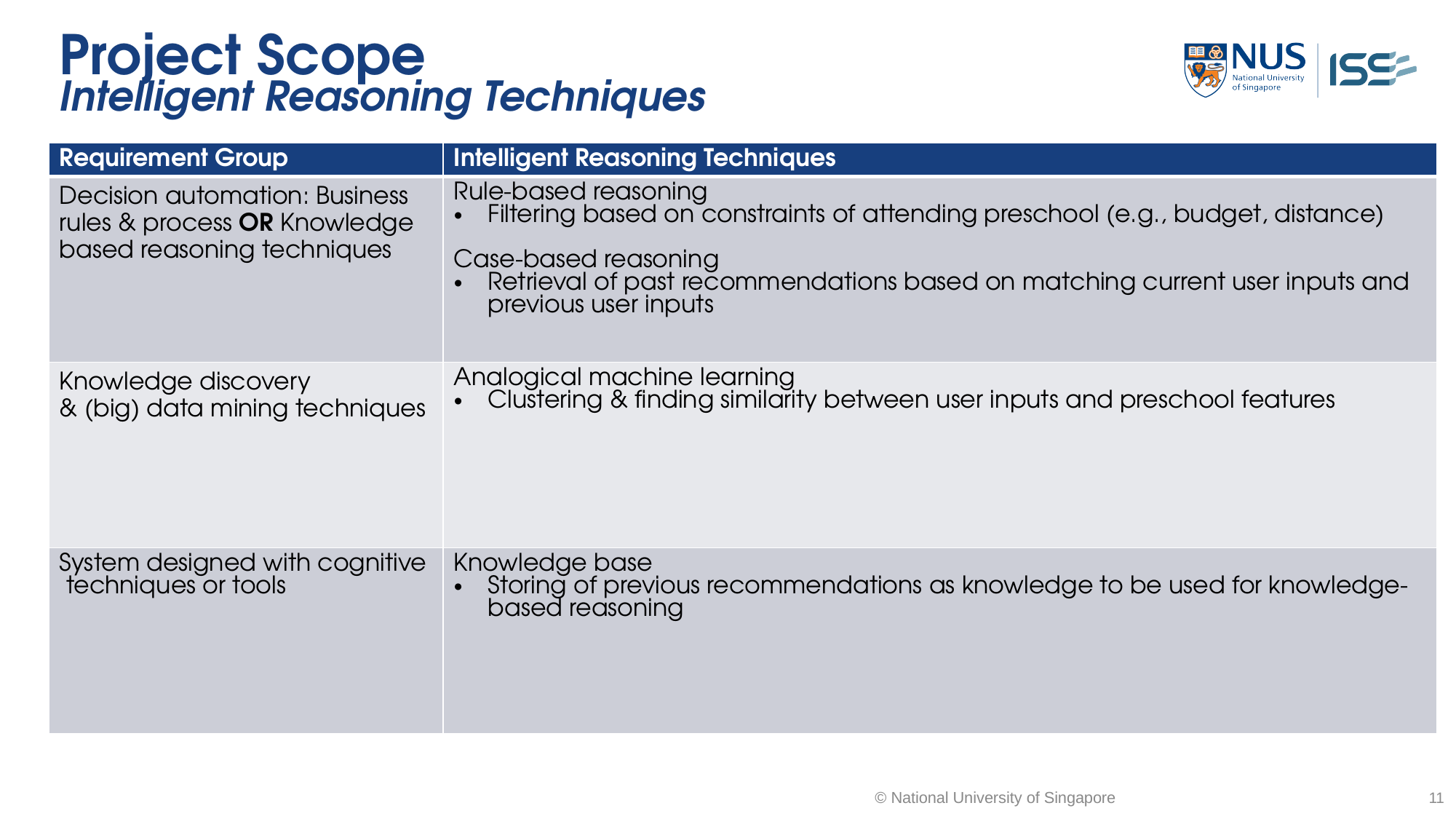

# Project Scope Intelligent Reasoning Techniques
| Requirement Group | Intelligent Reasoning Techniques |
| --- | --- |
| Decision automation: Business rules & process OR Knowledge based reasoning techniques | Rule-based reasoning Filtering based on constraints of attending preschool (e.g., budget, distance) Case-based reasoning  Retrieval of past recommendations based on matching current user inputs and previous user inputs |
| Knowledge discovery & (big) data mining techniques | Analogical machine learning Clustering & finding similarity between user inputs and preschool features |
| System designed with cognitive techniques or tools | Knowledge base Storing of previous recommendations as knowledge to be used for knowledge-based reasoning |
© National University of Singapore
11